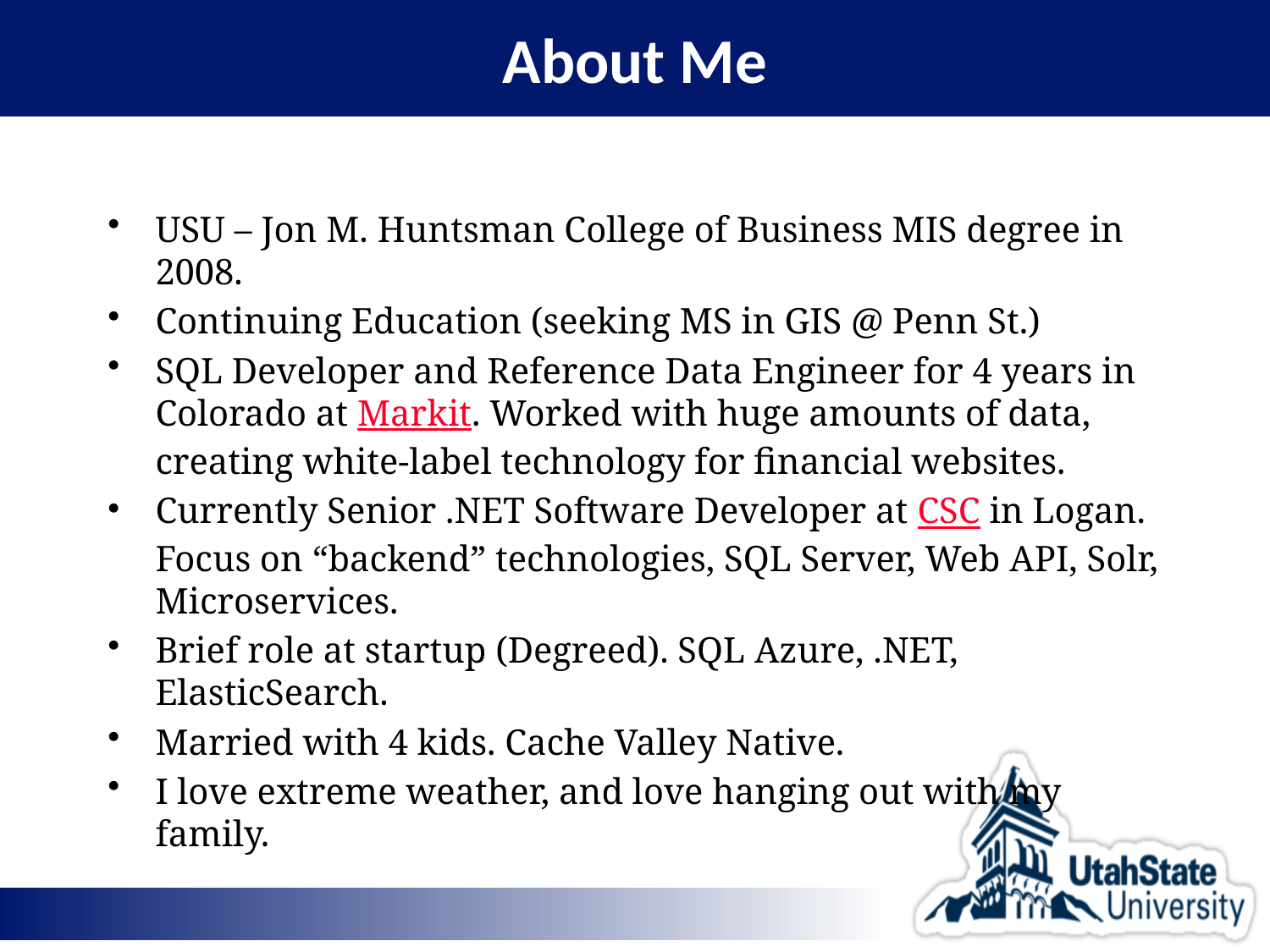

# About Me
USU – Jon M. Huntsman College of Business MIS degree in 2008.
Continuing Education (seeking MS in GIS @ Penn St.)
SQL Developer and Reference Data Engineer for 4 years in Colorado at Markit. Worked with huge amounts of data, creating white-label technology for financial websites.
Currently Senior .NET Software Developer at CSC in Logan. Focus on “backend” technologies, SQL Server, Web API, Solr, Microservices.
Brief role at startup (Degreed). SQL Azure, .NET, ElasticSearch.
Married with 4 kids. Cache Valley Native.
I love extreme weather, and love hanging out with my family.